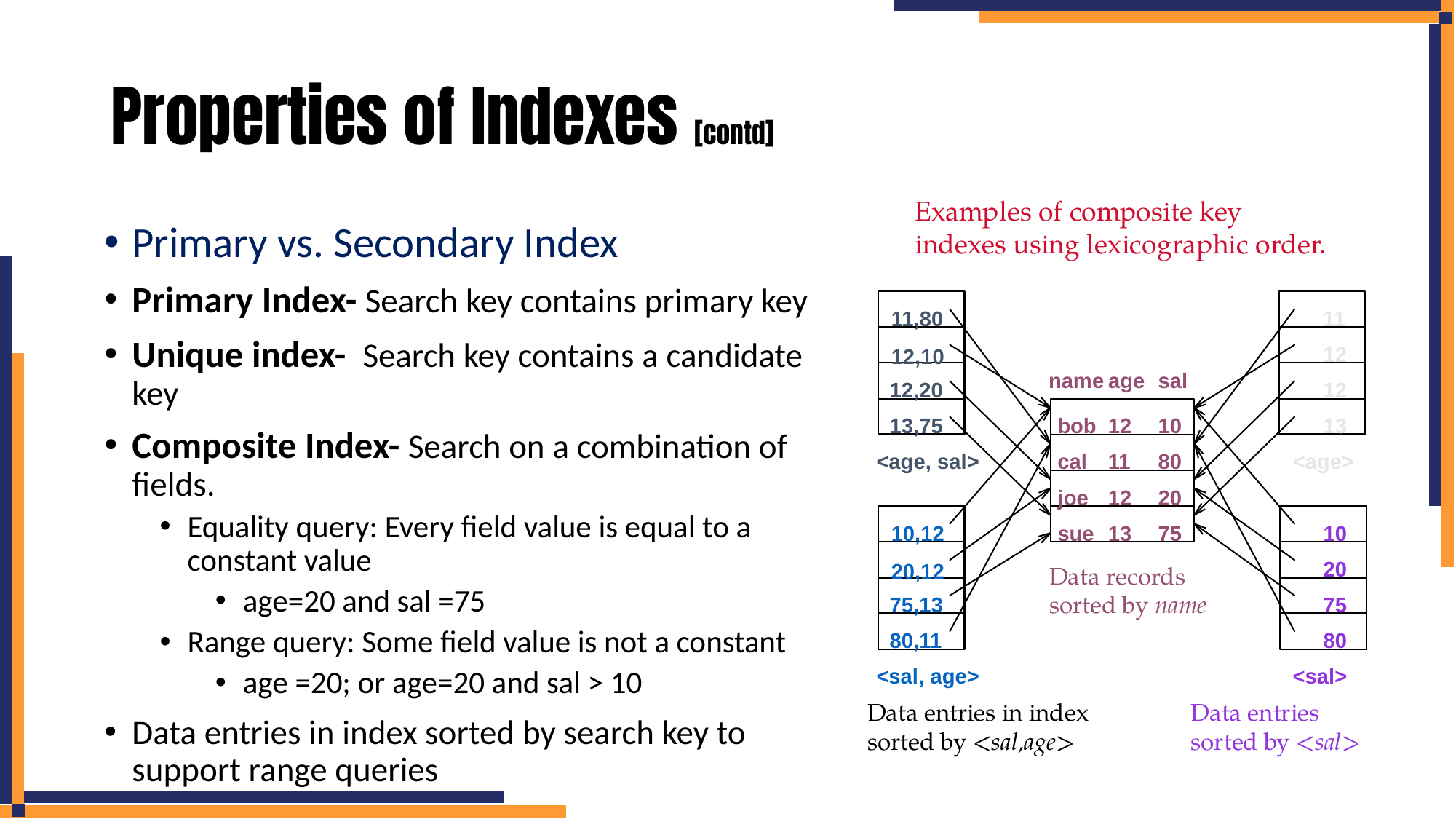

# Properties of Indexes [contd]
Examples of composite key
indexes using lexicographic order.
Primary vs. Secondary Index
Primary Index- Search key contains primary key
Unique index-  Search key contains a candidate key
Composite Index- Search on a combination of fields.
Equality query: Every field value is equal to a constant value
age=20 and sal =75
Range query: Some field value is not a constant
age =20; or age=20 and sal > 10
Data entries in index sorted by search key to support range queries

11,80
11

12
12,10

name
age
sal

12,20
12

13,75
bob
12
10
13

<age, sal>
cal
11
80
<age>

joe
12
20

10,12
sue
13
75
10

20
20,12
Data records
sorted by name

75,13
75

80,11
80
<sal, age>
<sal>
Data entries in index
sorted by <sal,age>
Data entries
sorted by <sal>